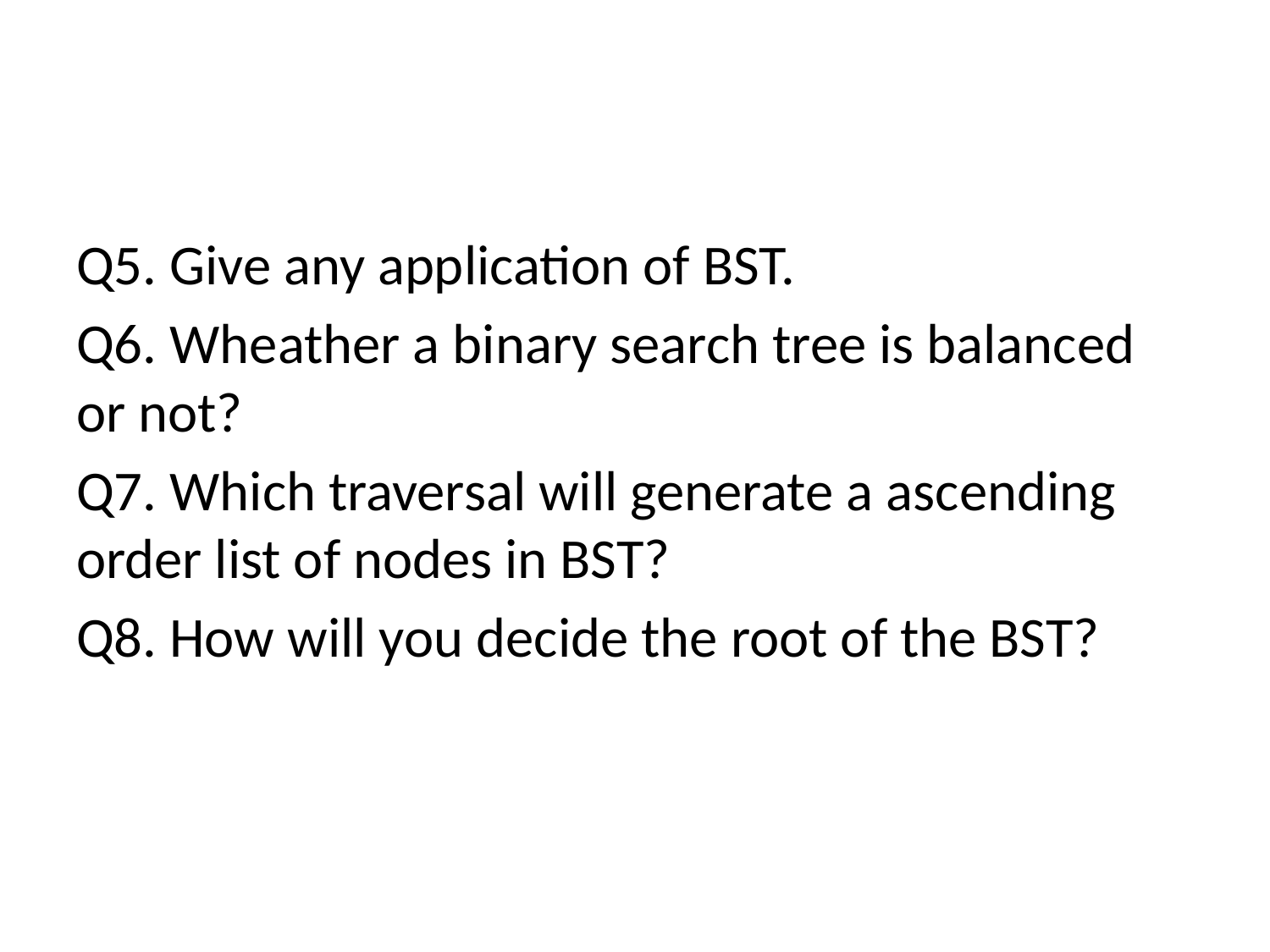

Q5. Give any application of BST.
Q6. Wheather a binary search tree is balanced or not?
Q7. Which traversal will generate a ascending order list of nodes in BST?
Q8. How will you decide the root of the BST?